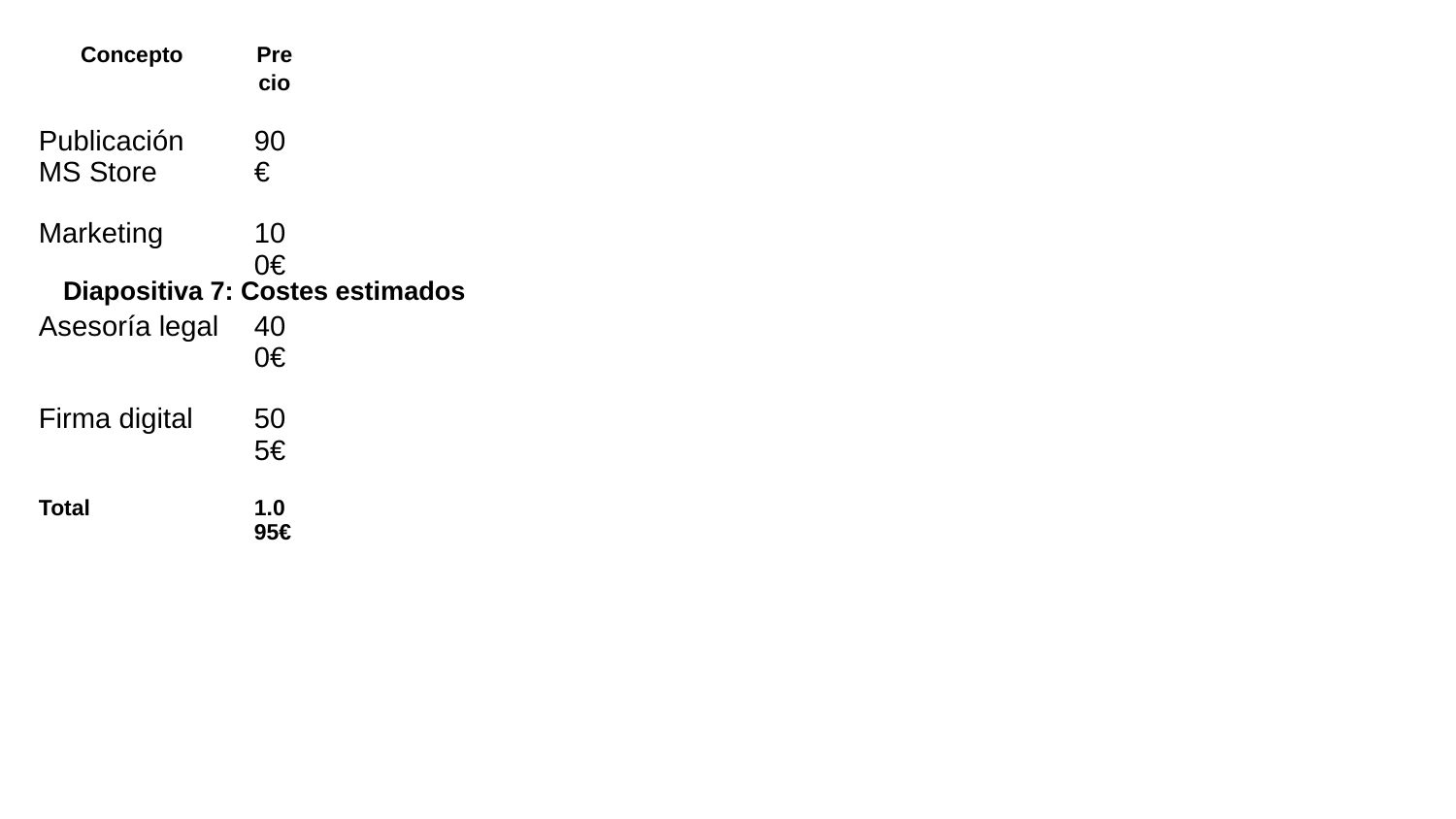

| Concepto | Precio |
| --- | --- |
| Publicación MS Store | 90€ |
| Marketing | 100€ |
| Asesoría legal | 400€ |
| Firma digital | 505€ |
| Total | 1.095€ |
Diapositiva 7: Costes estimados
#